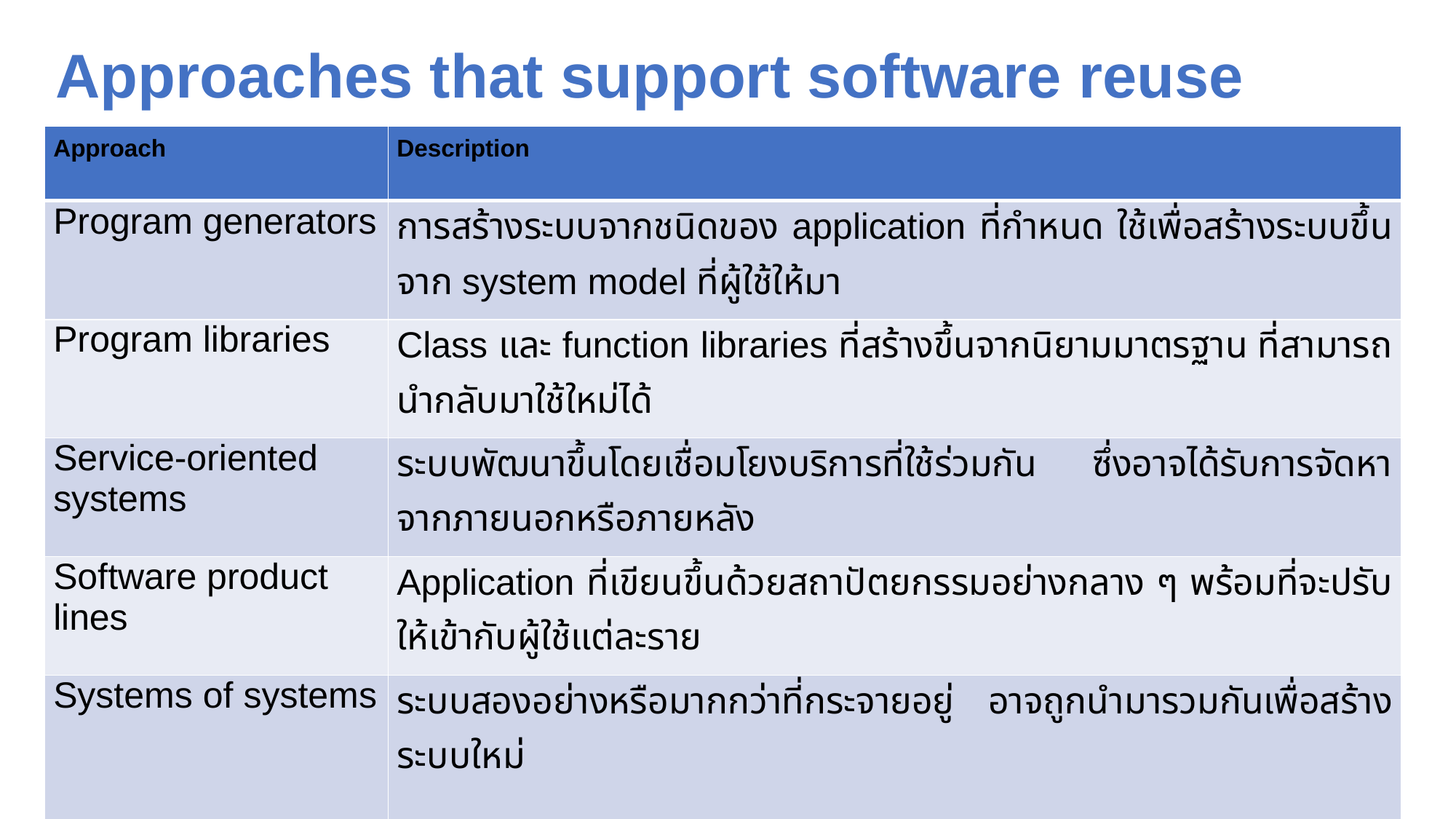

# Approaches that support software reuse
| Approach | Description |
| --- | --- |
| Program generators | การสร้างระบบจากชนิดของ application ที่กำหนด ใช้เพื่อสร้างระบบขึ้นจาก system model ที่ผู้ใช้ให้มา |
| Program libraries | Class และ function libraries ที่สร้างขึ้นจากนิยามมาตรฐาน ที่สามารถนำกลับมาใช้ใหม่ได้ |
| Service-oriented systems | ระบบพัฒนาขึ้นโดยเชื่อมโยงบริการที่ใช้ร่วมกัน ซึ่งอาจได้รับการจัดหาจากภายนอกหรือภายหลัง |
| Software product lines | Application ที่เขียนขึ้นด้วยสถาปัตยกรรมอย่างกลาง ๆ พร้อมที่จะปรับให้เข้ากับผู้ใช้แต่ละราย |
| Systems of systems | ระบบสองอย่างหรือมากกว่าที่กระจายอยู่ อาจถูกนำมารวมกันเพื่อสร้างระบบใหม่ |
2561.10.16
Week 10 Software Reuse
14